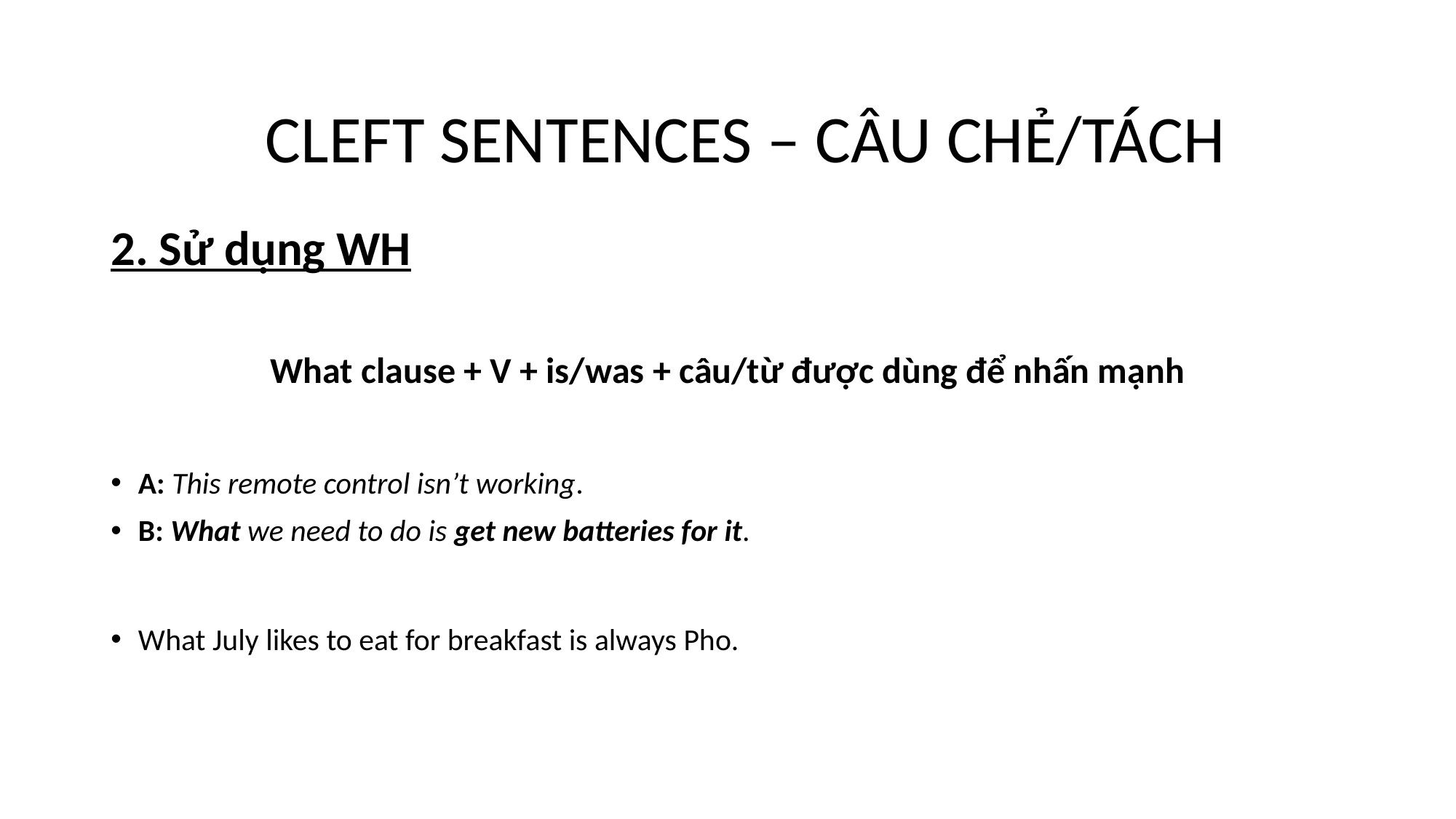

CLEFT SENTENCES – CÂU CHẺ/TÁCH
2. Sử dụng WH

What clause + V + is/was + câu/từ được dùng để nhấn mạnh

A: This remote control isn’t working.
B: What we need to do is get new batteries for it.

What July likes to eat for breakfast is always Pho.